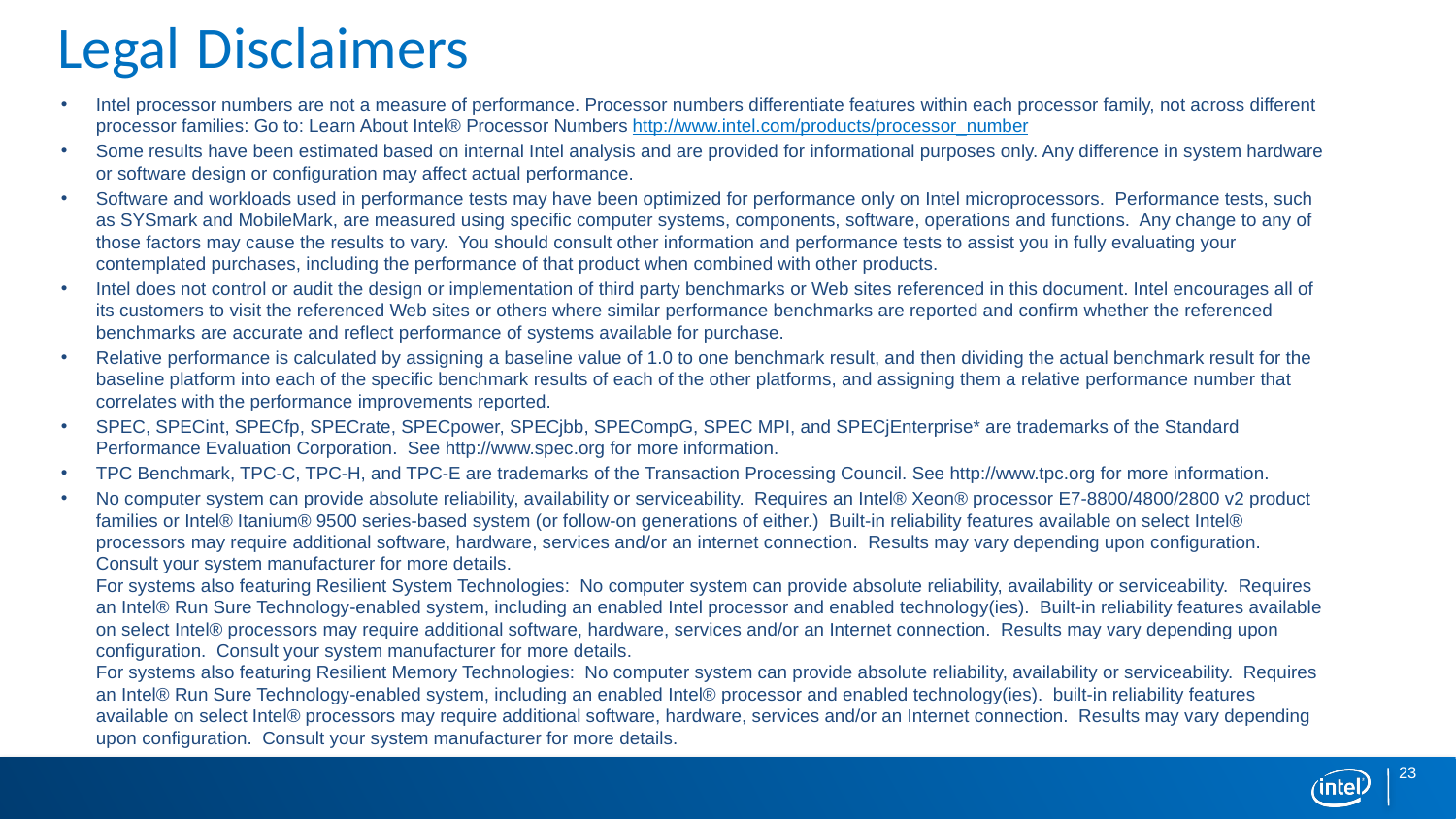

Legal Disclaimers
Intel processor numbers are not a measure of performance. Processor numbers differentiate features within each processor family, not across different processor families: Go to: Learn About Intel® Processor Numbers http://www.intel.com/products/processor_number
Some results have been estimated based on internal Intel analysis and are provided for informational purposes only. Any difference in system hardware or software design or configuration may affect actual performance.
Software and workloads used in performance tests may have been optimized for performance only on Intel microprocessors.  Performance tests, such as SYSmark and MobileMark, are measured using specific computer systems, components, software, operations and functions.  Any change to any of those factors may cause the results to vary.  You should consult other information and performance tests to assist you in fully evaluating your contemplated purchases, including the performance of that product when combined with other products.
Intel does not control or audit the design or implementation of third party benchmarks or Web sites referenced in this document. Intel encourages all of its customers to visit the referenced Web sites or others where similar performance benchmarks are reported and confirm whether the referenced benchmarks are accurate and reflect performance of systems available for purchase.
Relative performance is calculated by assigning a baseline value of 1.0 to one benchmark result, and then dividing the actual benchmark result for the baseline platform into each of the specific benchmark results of each of the other platforms, and assigning them a relative performance number that correlates with the performance improvements reported.
SPEC, SPECint, SPECfp, SPECrate, SPECpower, SPECjbb, SPECompG, SPEC MPI, and SPECjEnterprise* are trademarks of the Standard Performance Evaluation Corporation.  See http://www.spec.org for more information.
TPC Benchmark, TPC-C, TPC-H, and TPC-E are trademarks of the Transaction Processing Council. See http://www.tpc.org for more information.
No computer system can provide absolute reliability, availability or serviceability.  Requires an Intel® Xeon® processor E7-8800/4800/2800 v2 product families or Intel® Itanium® 9500 series-based system (or follow-on generations of either.)  Built-in reliability features available on select Intel® processors may require additional software, hardware, services and/or an internet connection.  Results may vary depending upon configuration.  Consult your system manufacturer for more details.
For systems also featuring Resilient System Technologies:  No computer system can provide absolute reliability, availability or serviceability.  Requires an Intel® Run Sure Technology-enabled system, including an enabled Intel processor and enabled technology(ies).  Built-in reliability features available on select Intel® processors may require additional software, hardware, services and/or an Internet connection.  Results may vary depending upon configuration.  Consult your system manufacturer for more details.
For systems also featuring Resilient Memory Technologies:  No computer system can provide absolute reliability, availability or serviceability.  Requires an Intel® Run Sure Technology-enabled system, including an enabled Intel® processor and enabled technology(ies).  built-in reliability features available on select Intel® processors may require additional software, hardware, services and/or an Internet connection.  Results may vary depending upon configuration.  Consult your system manufacturer for more details.
23